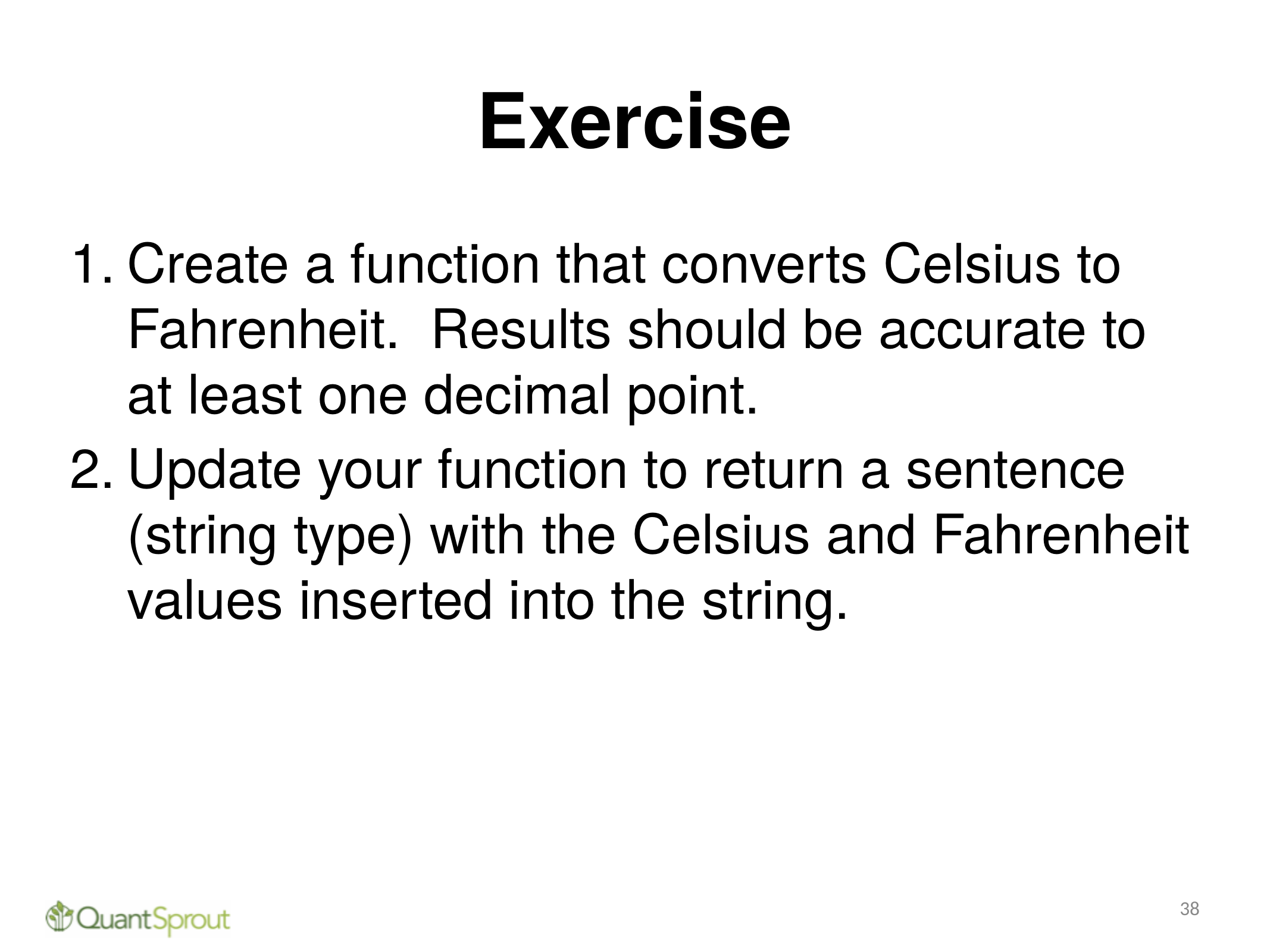

# Exercise
Create a function that converts Celsius to Fahrenheit.  Results should be accurate to at least one decimal point.
Update your function to return a sentence (string type) with the Celsius and Fahrenheit values inserted into the string.
38